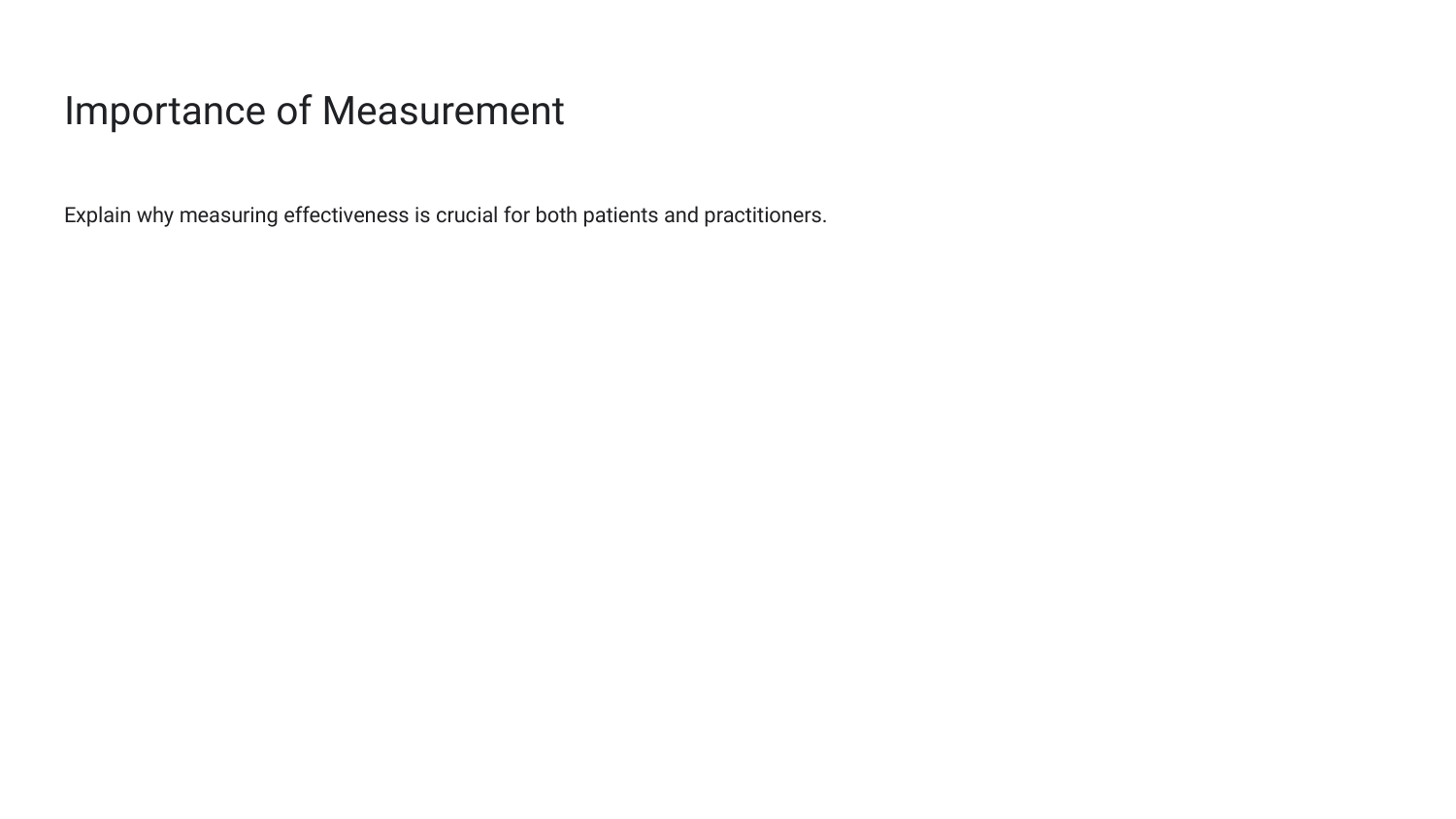

# Importance of Measurement
Explain why measuring effectiveness is crucial for both patients and practitioners.